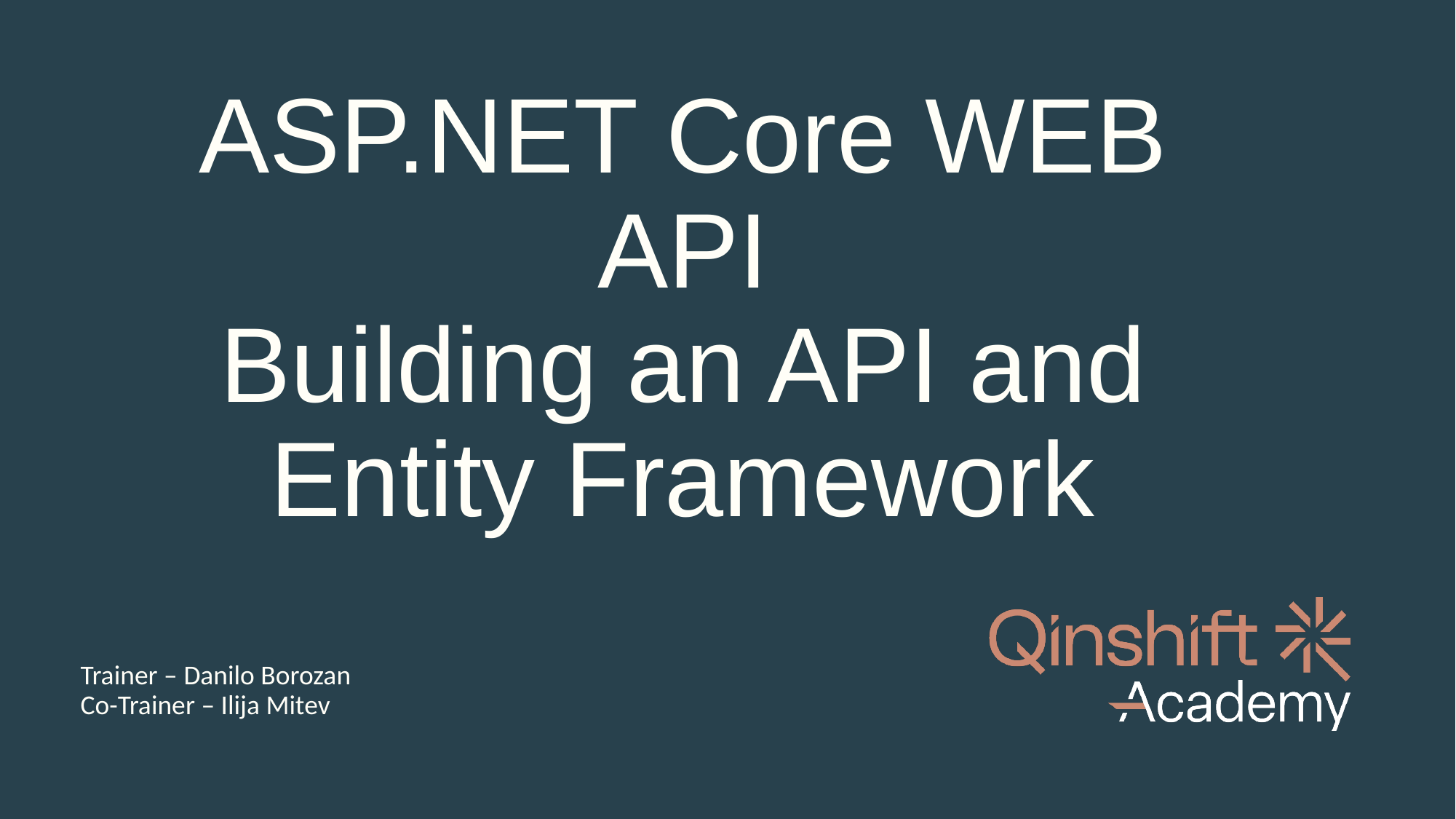

# ASP.NET Core WEB API Building an API and Entity Framework
Trainer – Danilo Borozan
Co-Trainer – Ilija Mitev